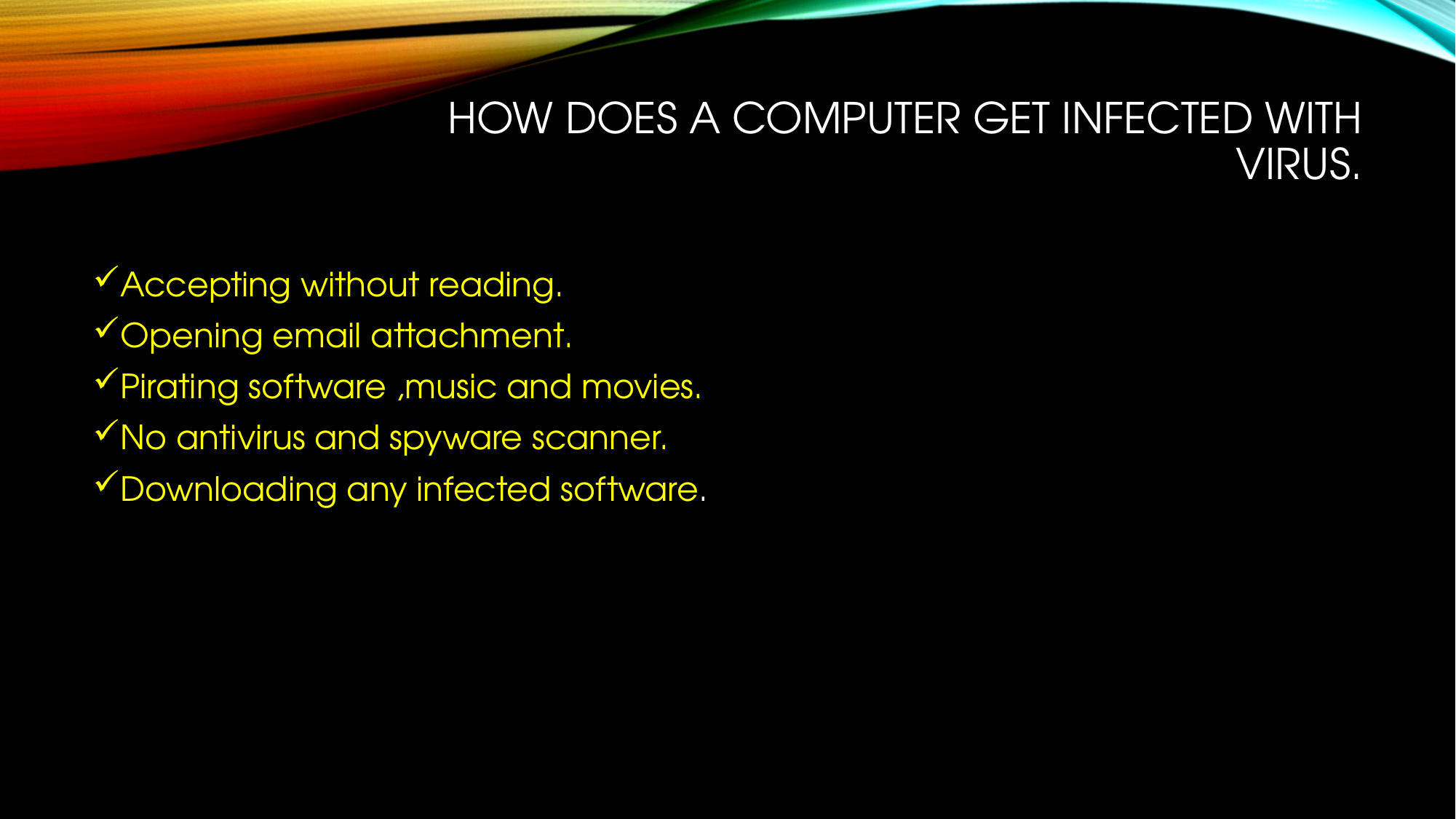

# How does a computer get infected with virus.
Accepting without reading.
Opening email attachment.
Pirating software ,music and movies.
No antivirus and spyware scanner.
Downloading any infected software.